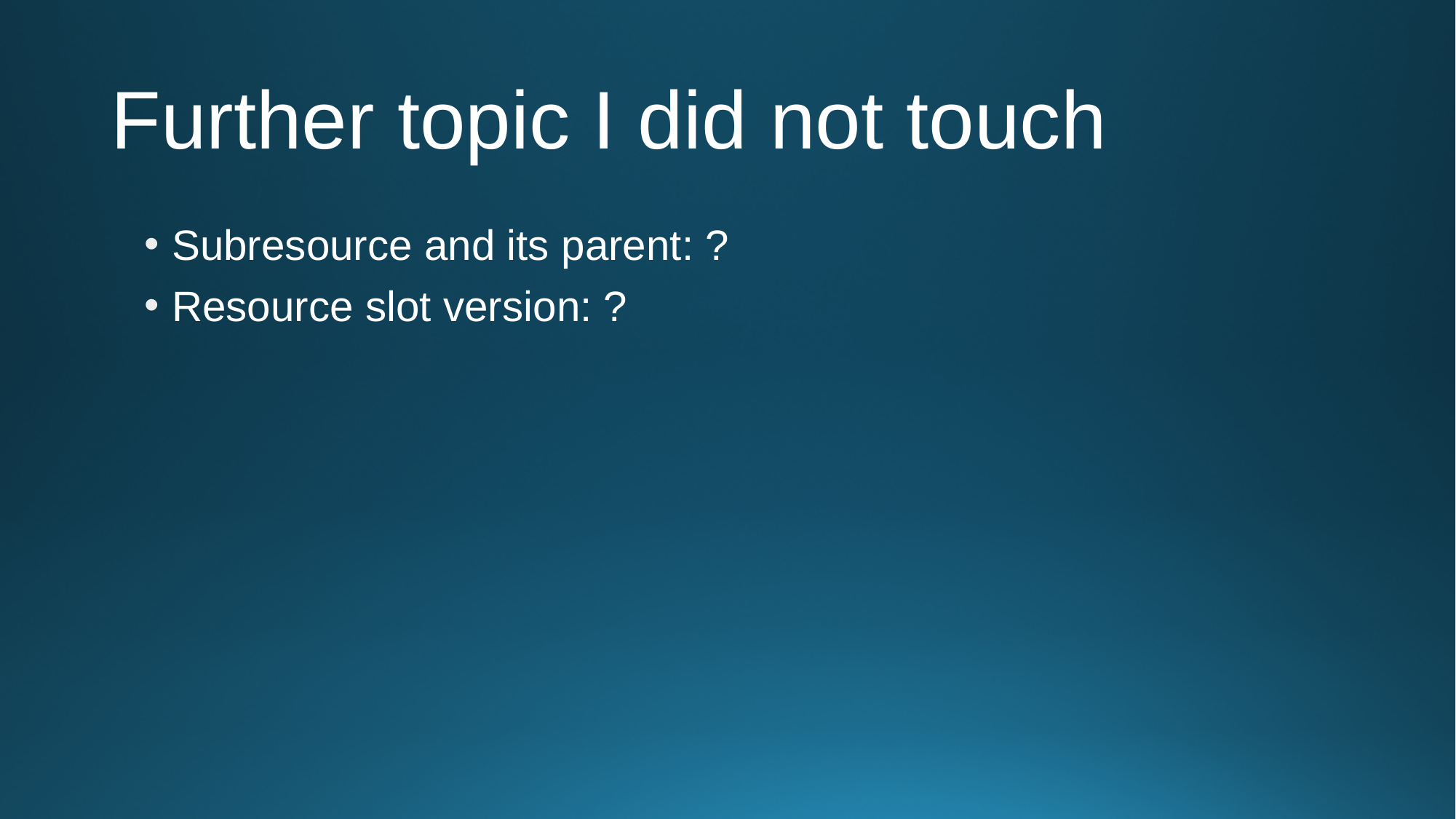

# Further topic I did not touch
Subresource and its parent: ?
Resource slot version: ?